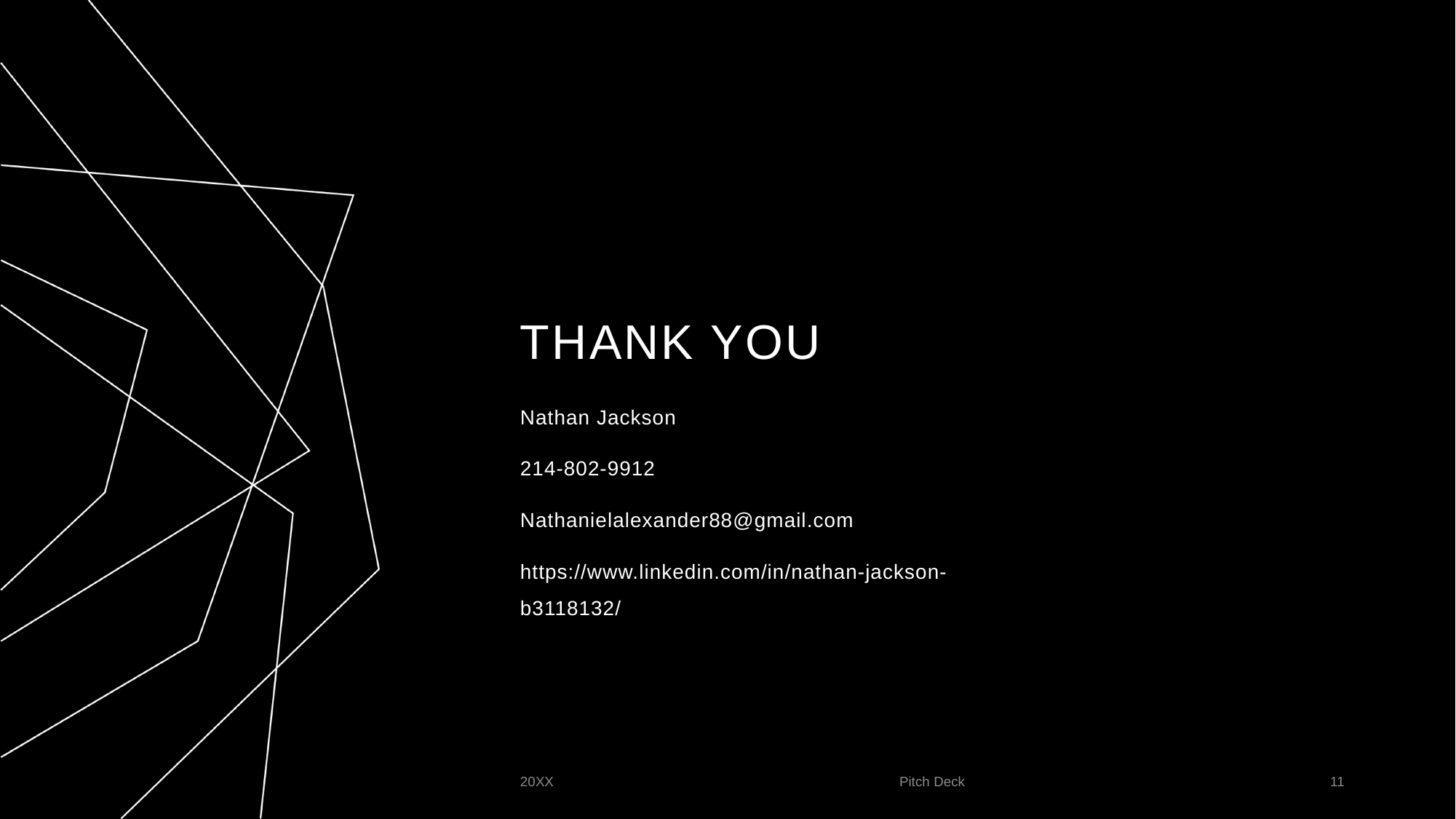

# THANK YOU
Nathan Jackson
214-802-9912
Nathanielalexander88@gmail.com
https://www.linkedin.com/in/nathan-jackson-b3118132/
20XX
Pitch Deck
11